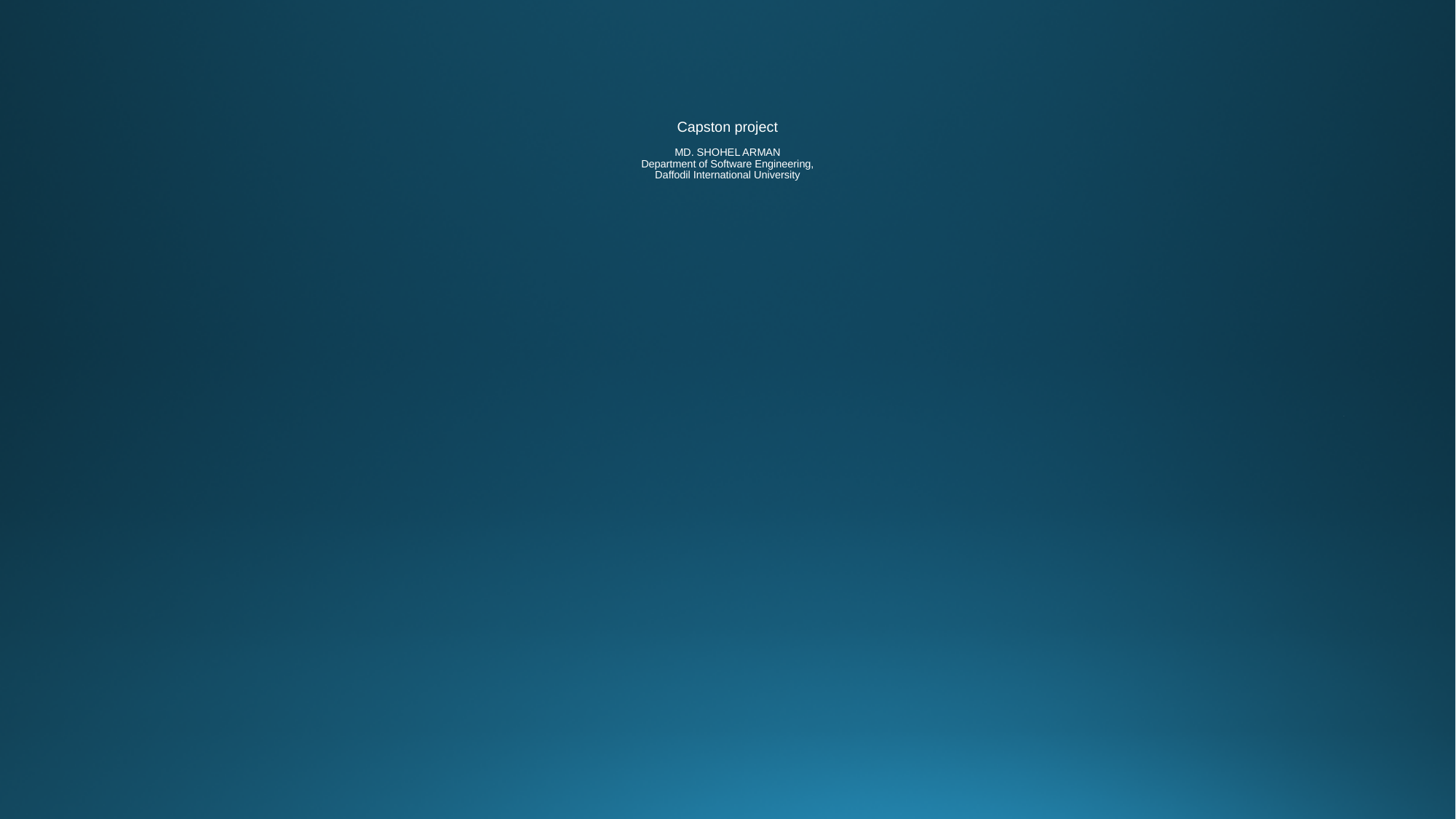

# Capston project MD. SHOHEL ARMAN Department of Software Engineering, Daffodil International University